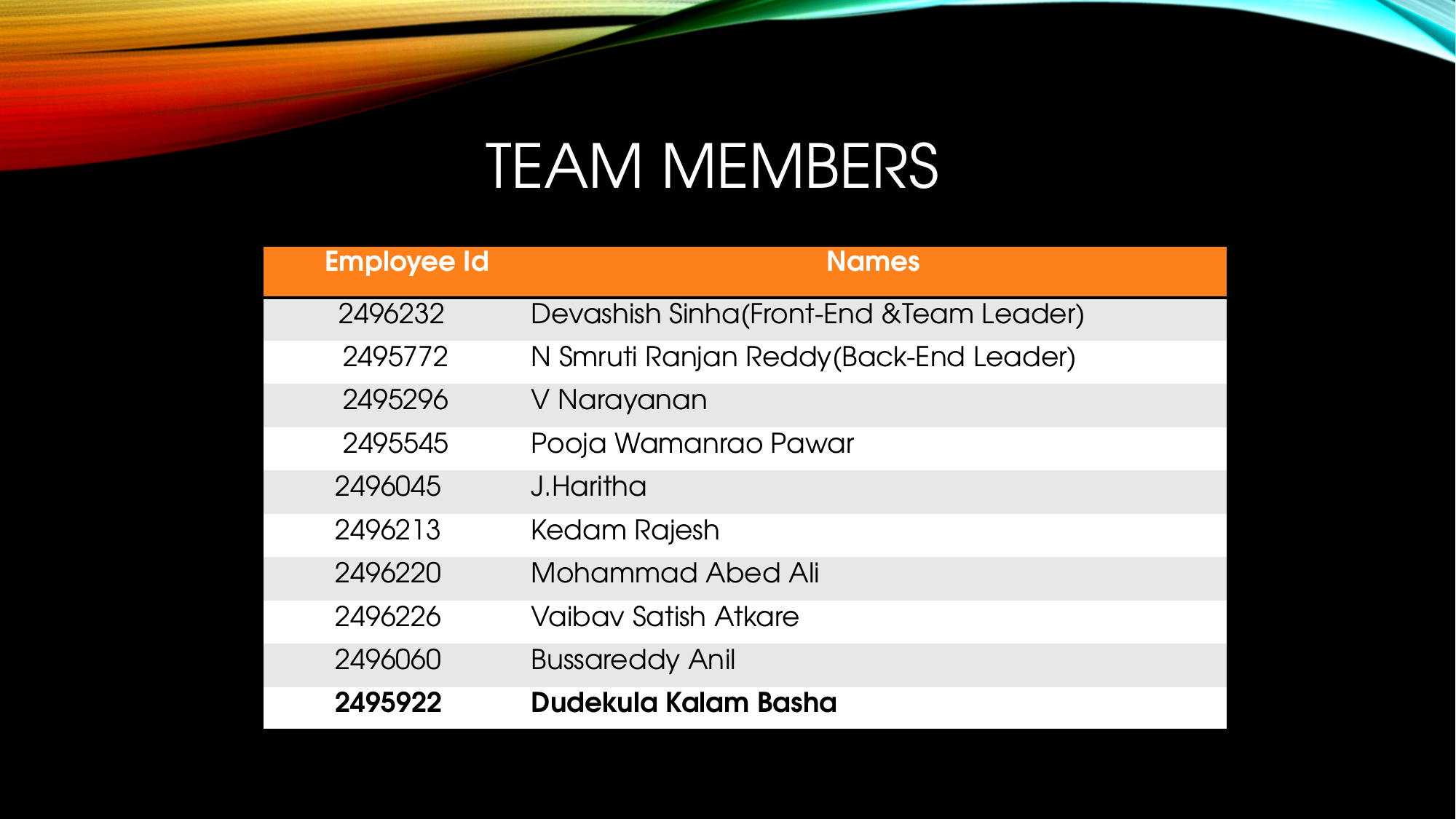

# Team Members
| Employee Id | Names |
| --- | --- |
| 2496232 | Devashish Sinha(Front-End &Team Leader) |
| 2495772 | N Smruti Ranjan Reddy(Back-End Leader) |
| 2495296 | V Narayanan |
| 2495545 | Pooja Wamanrao Pawar |
| 2496045 | J.Haritha |
| 2496213 | Kedam Rajesh |
| 2496220 | Mohammad Abed Ali |
| 2496226 | Vaibav Satish Atkare |
| 2496060 | Bussareddy Anil |
| 2495922 | Dudekula Kalam Basha |